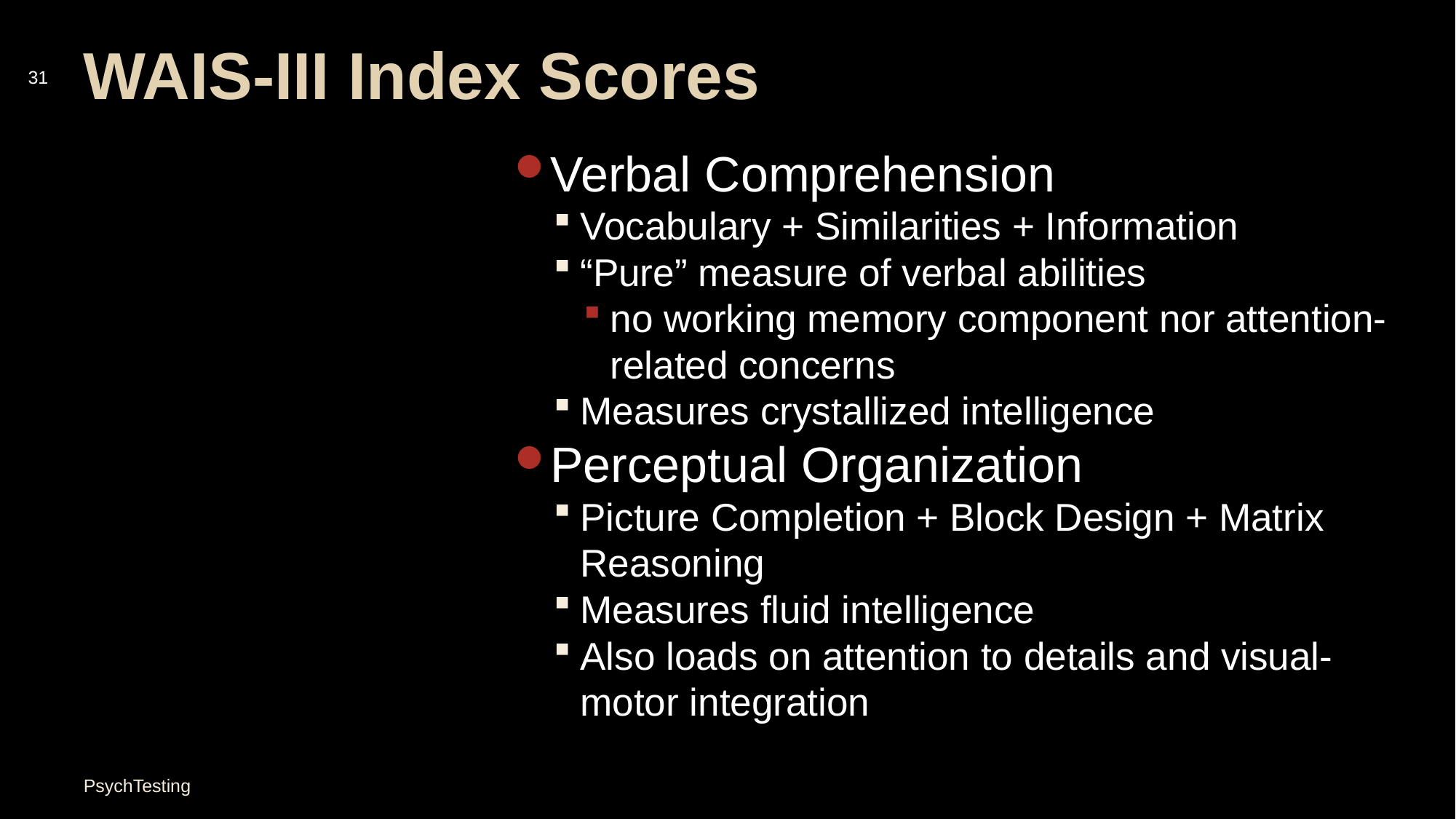

# WAIS-III Index Scores
31
Verbal Comprehension
Vocabulary + Similarities + Information
“Pure” measure of verbal abilities
no working memory component nor attention-related concerns
Measures crystallized intelligence
Perceptual Organization
Picture Completion + Block Design + Matrix Reasoning
Measures fluid intelligence
Also loads on attention to details and visual-motor integration

PsychTesting